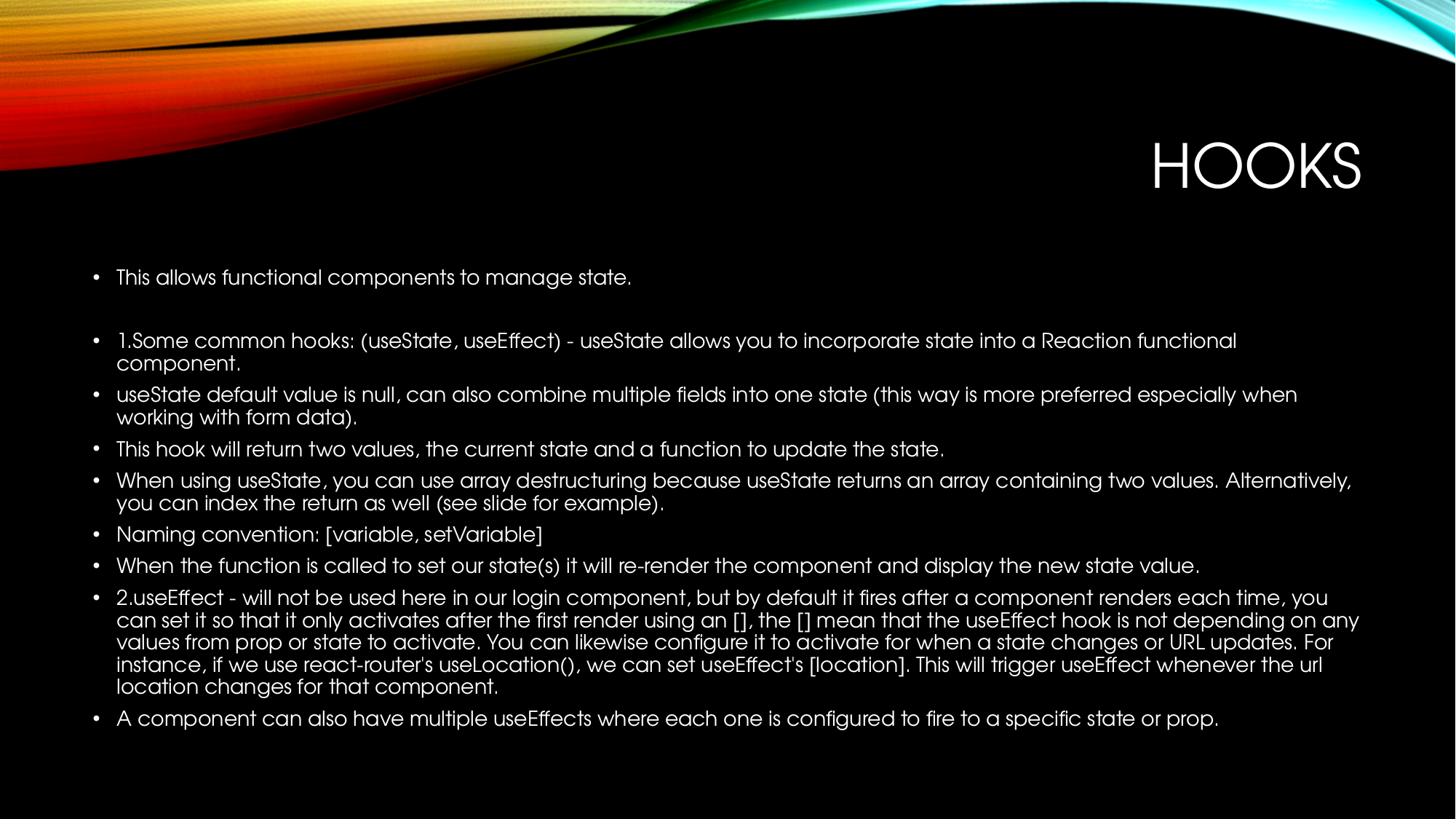

# hooks
This allows functional components to manage state.

1.Some common hooks: (useState, useEffect) - useState allows you to incorporate state into a Reaction functional component.
useState default value is null, can also combine multiple fields into one state (this way is more preferred especially when working with form data).
This hook will return two values, the current state and a function to update the state.
When using useState, you can use array destructuring because useState returns an array containing two values. Alternatively, you can index the return as well (see slide for example).
Naming convention: [variable, setVariable]
When the function is called to set our state(s) it will re-render the component and display the new state value.
2.useEffect - will not be used here in our login component, but by default it fires after a component renders each time, you can set it so that it only activates after the first render using an [], the [] mean that the useEffect hook is not depending on any values from prop or state to activate. You can likewise configure it to activate for when a state changes or URL updates. For instance, if we use react-router's useLocation(), we can set useEffect's [location]. This will trigger useEffect whenever the url location changes for that component.
A component can also have multiple useEffects where each one is configured to fire to a specific state or prop.